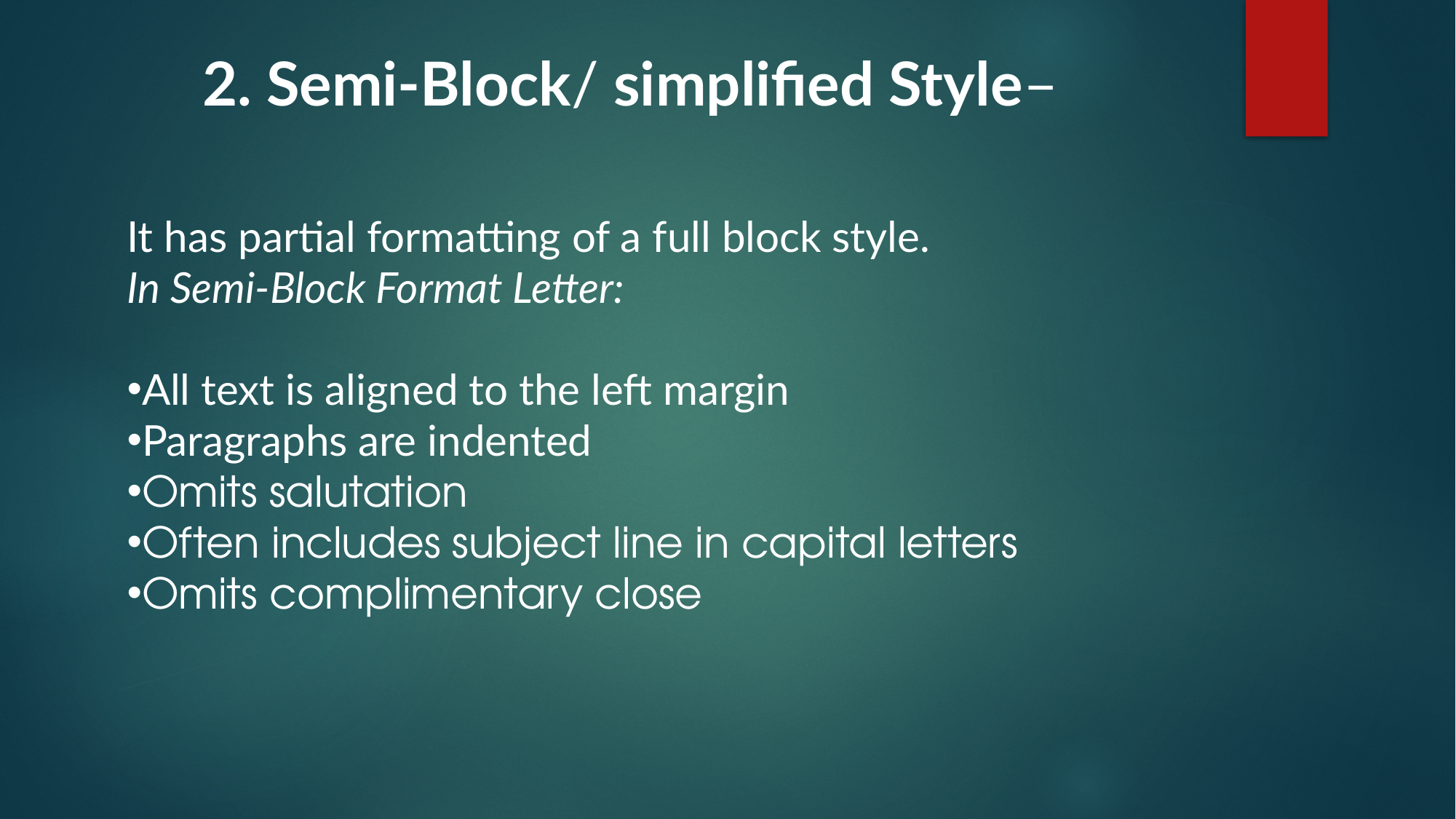

2. Semi-Block/ simplified Style–
It has partial formatting of a full block style.
In Semi-Block Format Letter:
All text is aligned to the left margin
Paragraphs are indented
Omits salutation
Often includes subject line in capital letters
Omits complimentary close